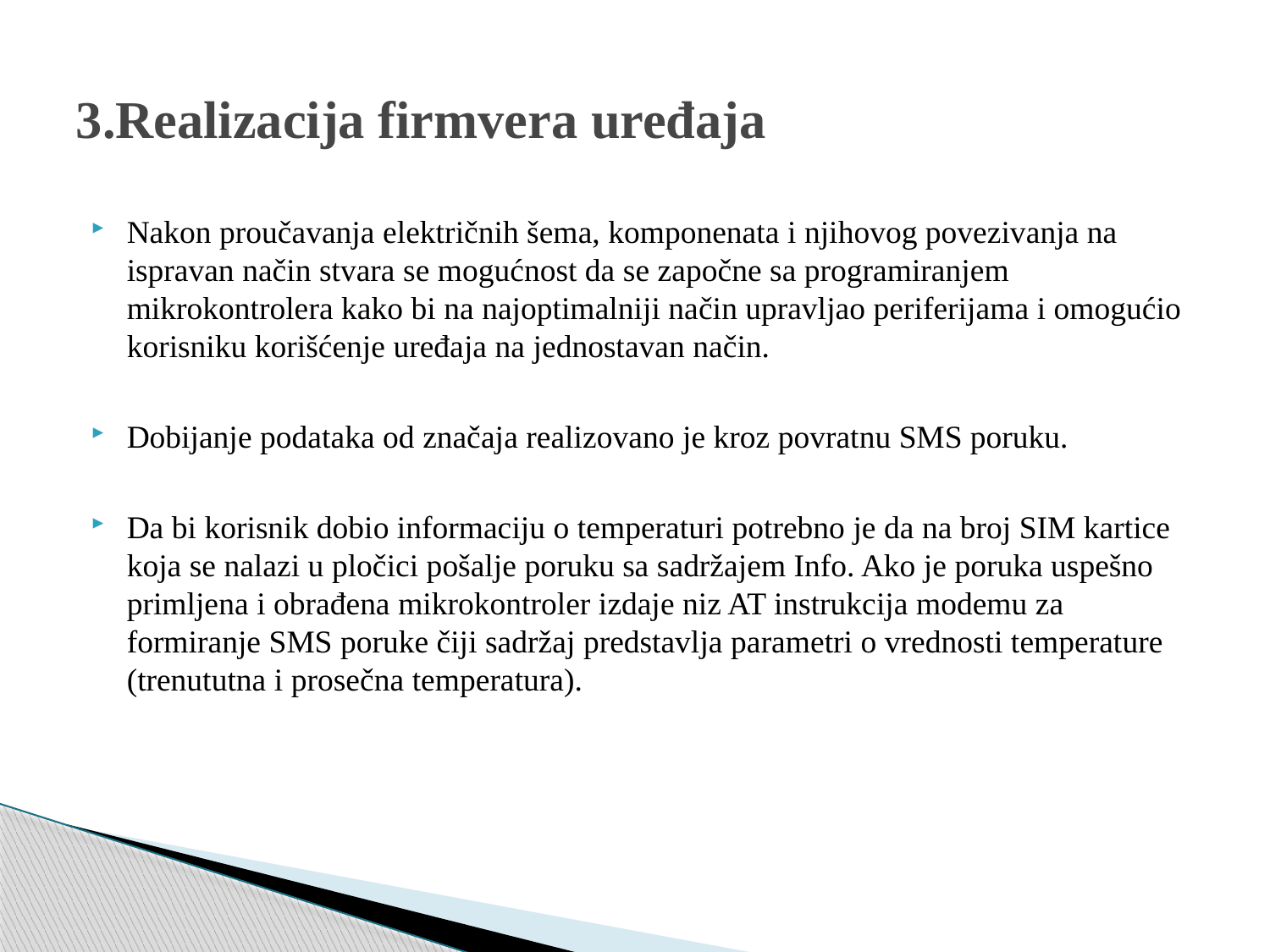

# 3.Realizacija firmvera uređaja
Nakon proučavanja električnih šema, komponenata i njihovog povezivanja na ispravan način stvara se mogućnost da se započne sa programiranjem mikrokontrolera kako bi na najoptimalniji način upravljao periferijama i omogućio korisniku korišćenje uređaja na jednostavan način.

Dobijanje podataka od značaja realizovano je kroz povratnu SMS poruku.

Da bi korisnik dobio informaciju o temperaturi potrebno je da na broj SIM kartice koja se nalazi u pločici pošalje poruku sa sadržajem Info. Ako je poruka uspešno primljena i obrađena mikrokontroler izdaje niz AT instrukcija modemu za formiranje SMS poruke čiji sadržaj predstavlja parametri o vrednosti temperature (trenututna i prosečna temperatura).